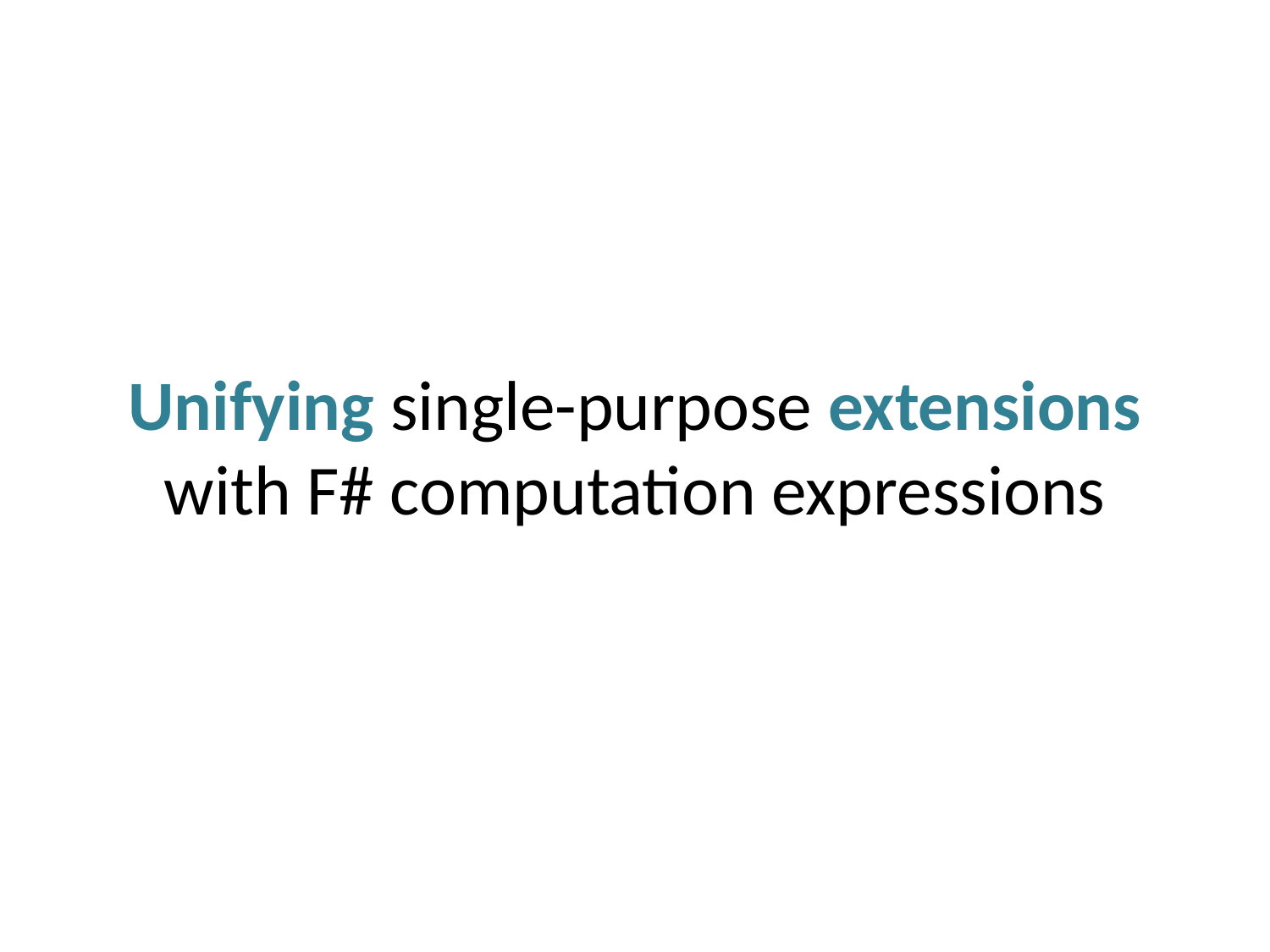

# Unifying single-purpose extensions with F# computation expressions